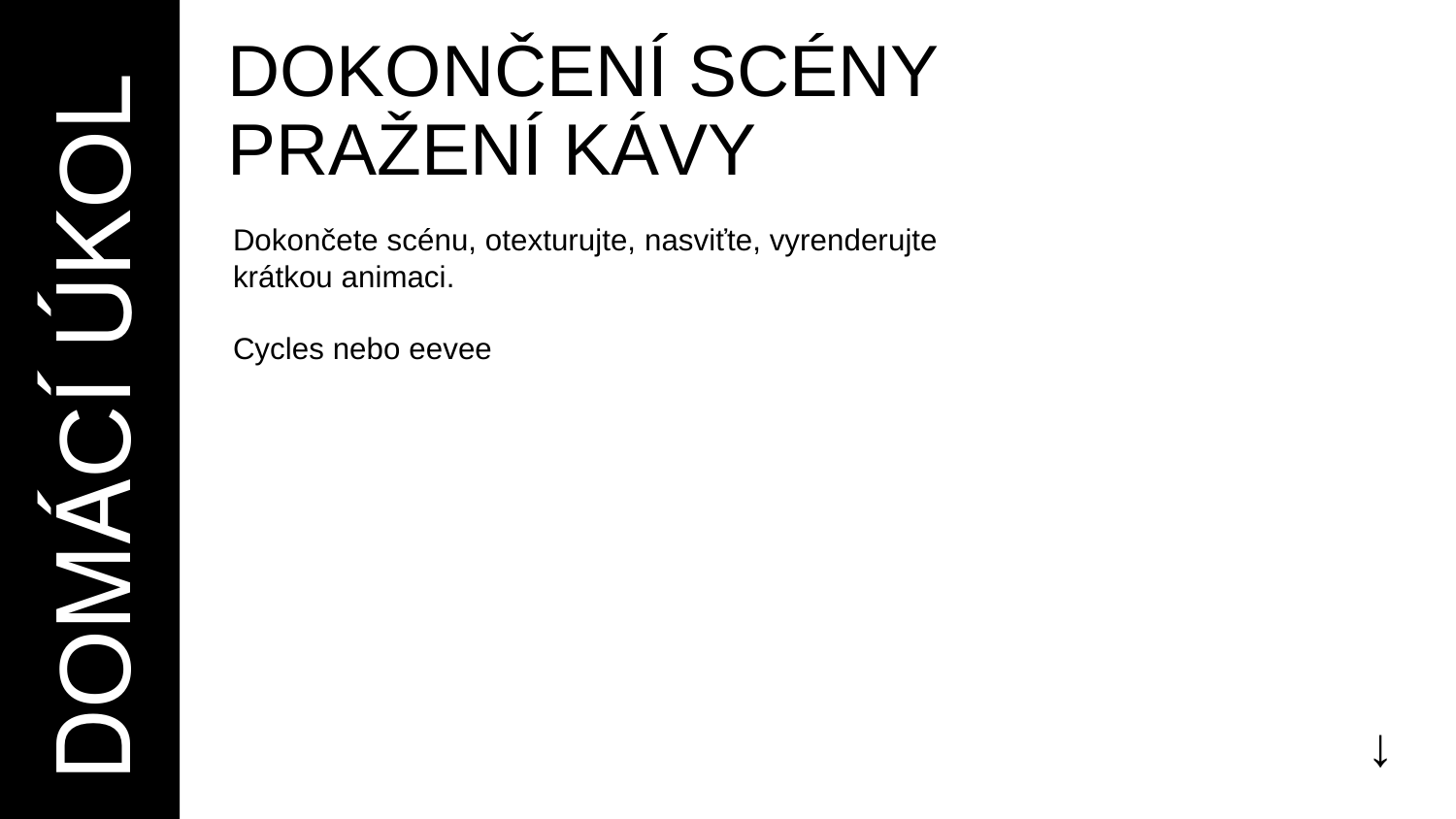

DOKONČENÍ SCÉNY
PRAŽENÍ KÁVY
Dokončete scénu, otexturujte, nasviťte, vyrenderujte krátkou animaci.

Cycles nebo eevee
DOMÁCÍ ÚKOL
→